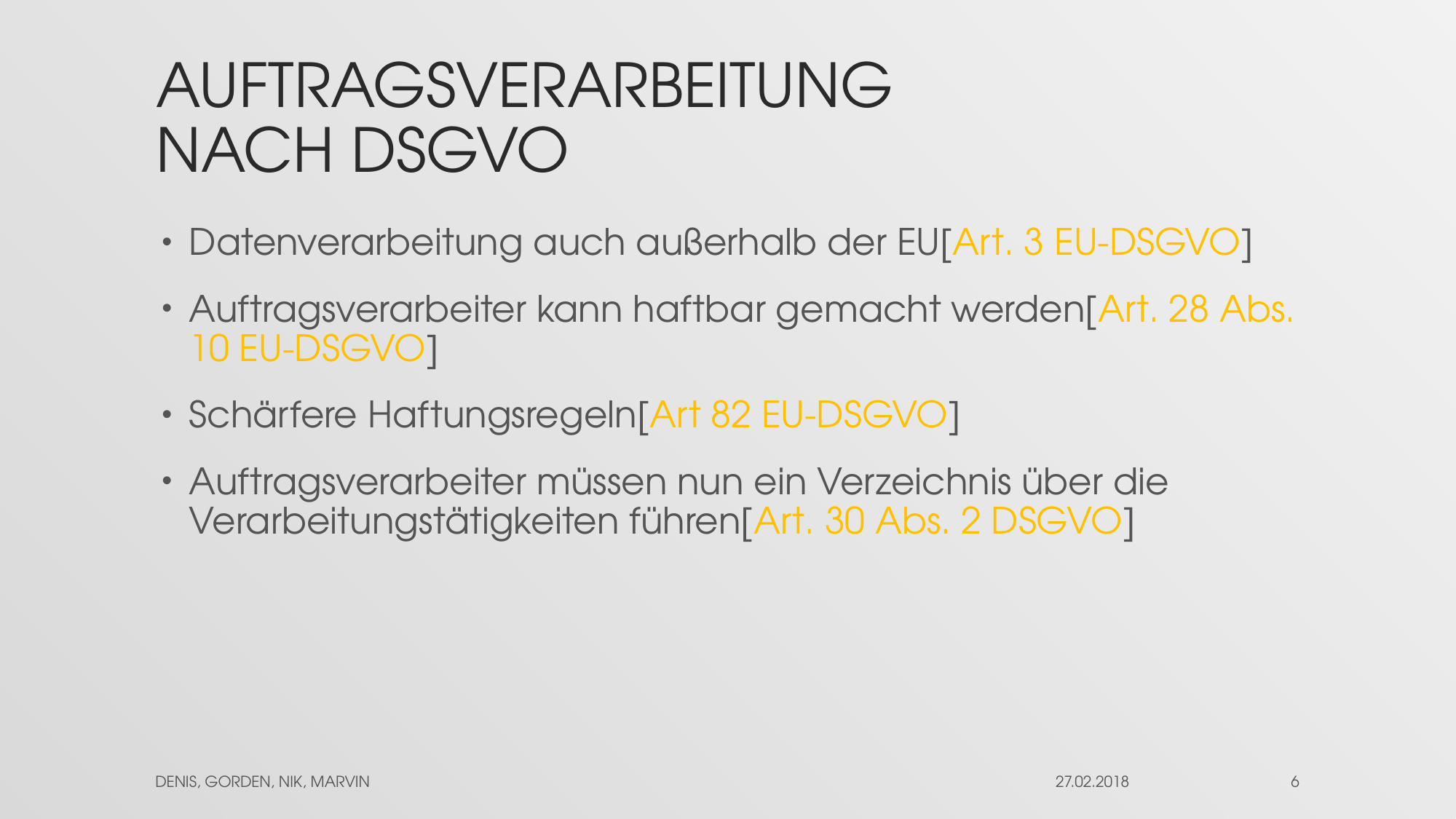

# Auftragsverarbeitung nach DSGVO
Datenverarbeitung auch außerhalb der EU[Art. 3 EU-DSGVO]
Auftragsverarbeiter kann haftbar gemacht werden[Art. 28 Abs. 10 EU-DSGVO]
Schärfere Haftungsregeln[Art 82 EU-DSGVO]
Auftragsverarbeiter müssen nun ein Verzeichnis über die Verarbeitungstätigkeiten führen[Art. 30 Abs. 2 DSGVO]
Denis, Gorden, Nik, Marvin
27.02.2018
6